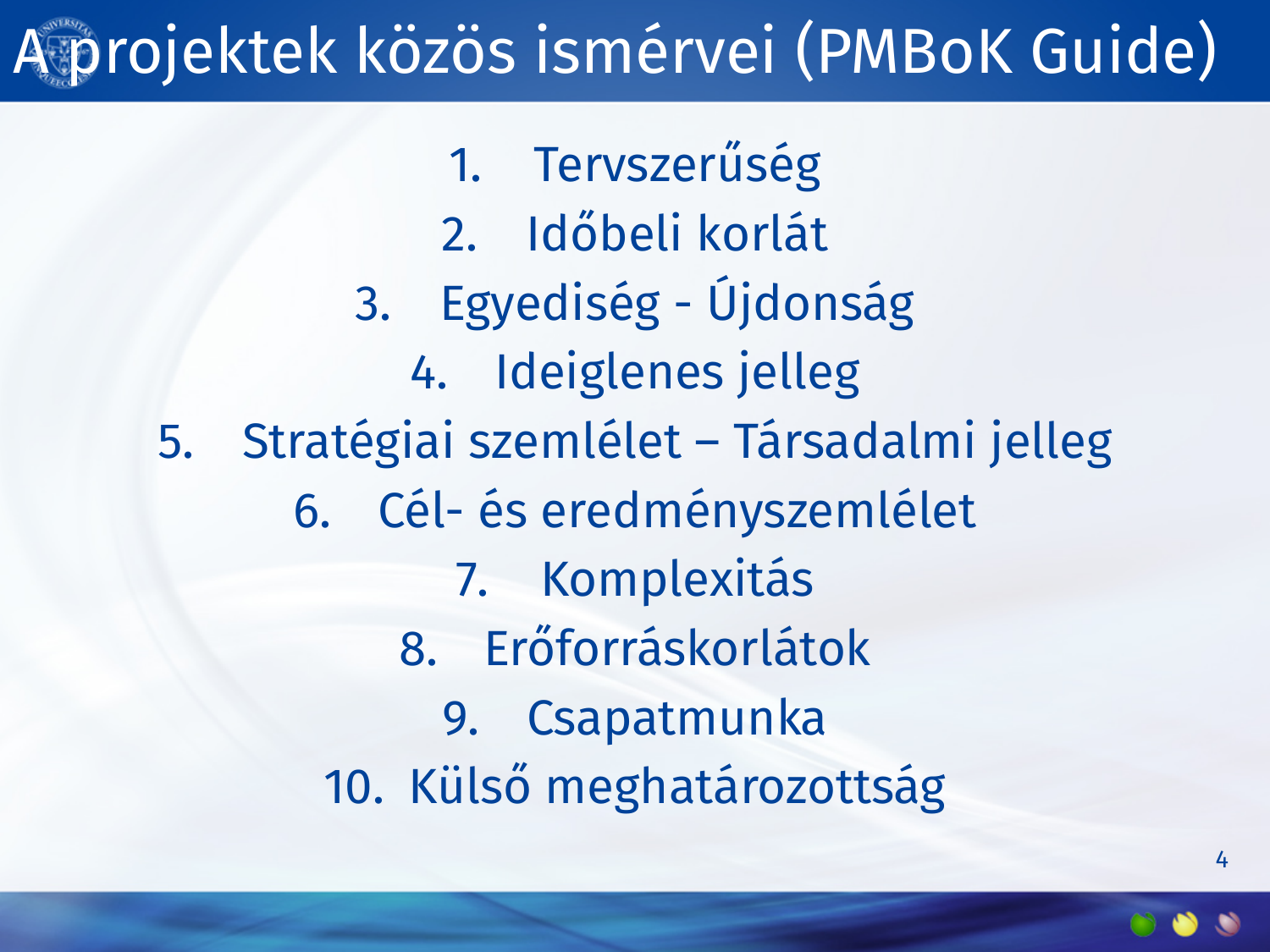

# A projektek közös ismérvei (PMBoK Guide)
Tervszerűség
Időbeli korlát
Egyediség - Újdonság
Ideiglenes jelleg
Stratégiai szemlélet – Társadalmi jelleg
Cél- és eredményszemlélet
Komplexitás
Erőforráskorlátok
Csapatmunka
Külső meghatározottság
4